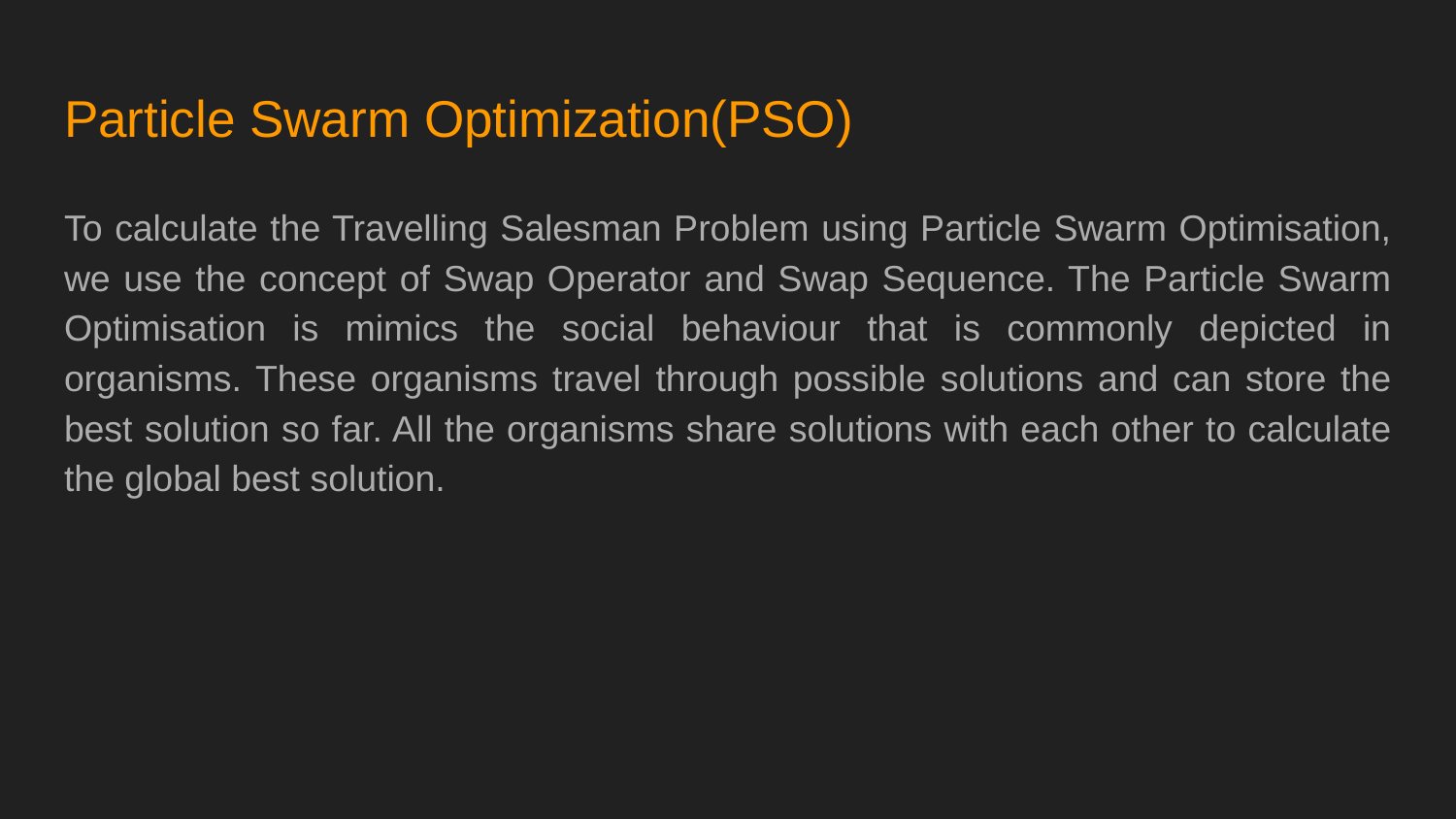

# Particle Swarm Optimization(PSO)
To calculate the Travelling Salesman Problem using Particle Swarm Optimisation, we use the concept of Swap Operator and Swap Sequence. The Particle Swarm Optimisation is mimics the social behaviour that is commonly depicted in organisms. These organisms travel through possible solutions and can store the best solution so far. All the organisms share solutions with each other to calculate the global best solution.